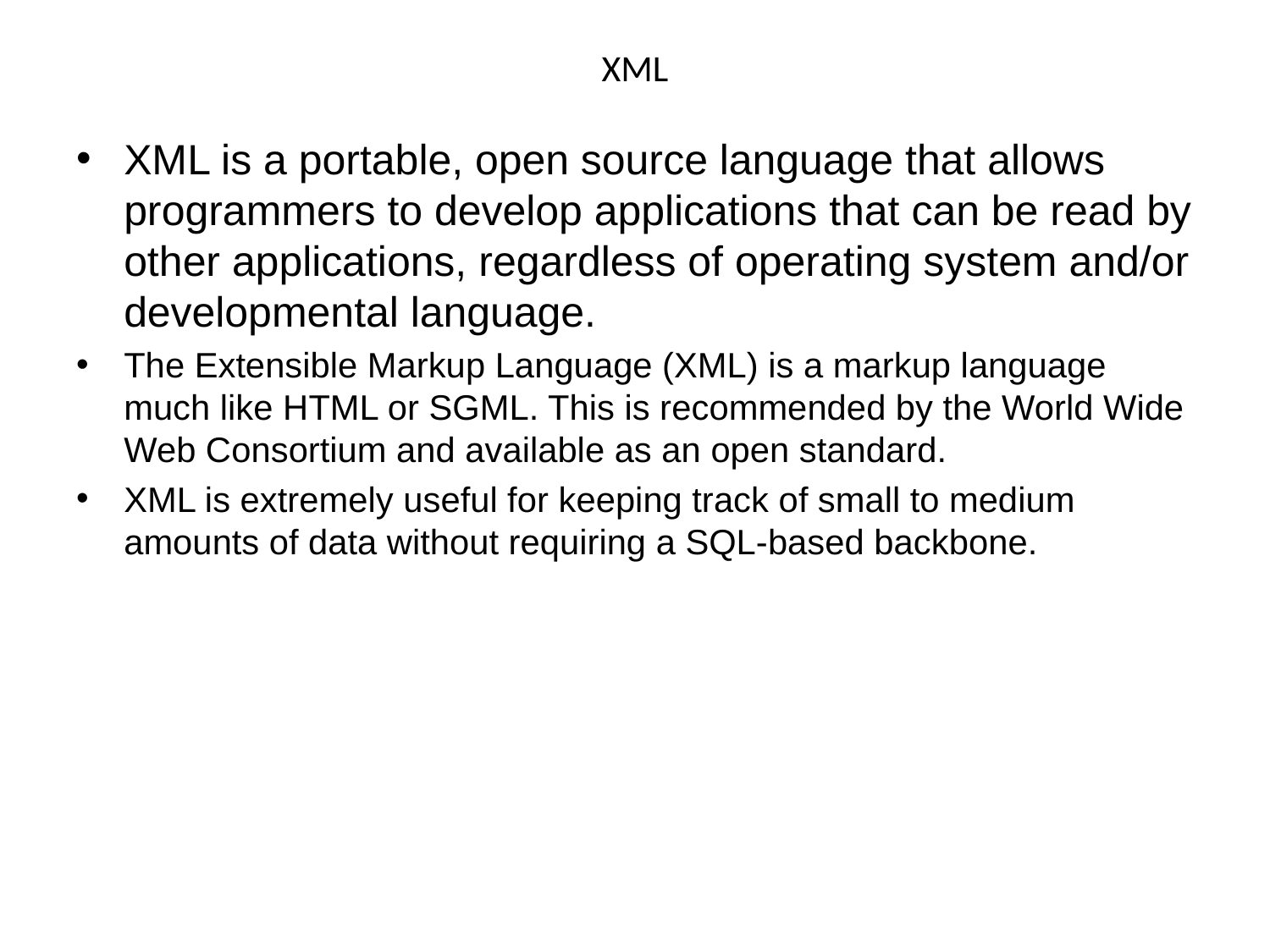

# XML
XML is a portable, open source language that allows programmers to develop applications that can be read by other applications, regardless of operating system and/or developmental language.
The Extensible Markup Language (XML) is a markup language much like HTML or SGML. This is recommended by the World Wide Web Consortium and available as an open standard.
XML is extremely useful for keeping track of small to medium amounts of data without requiring a SQL-based backbone.